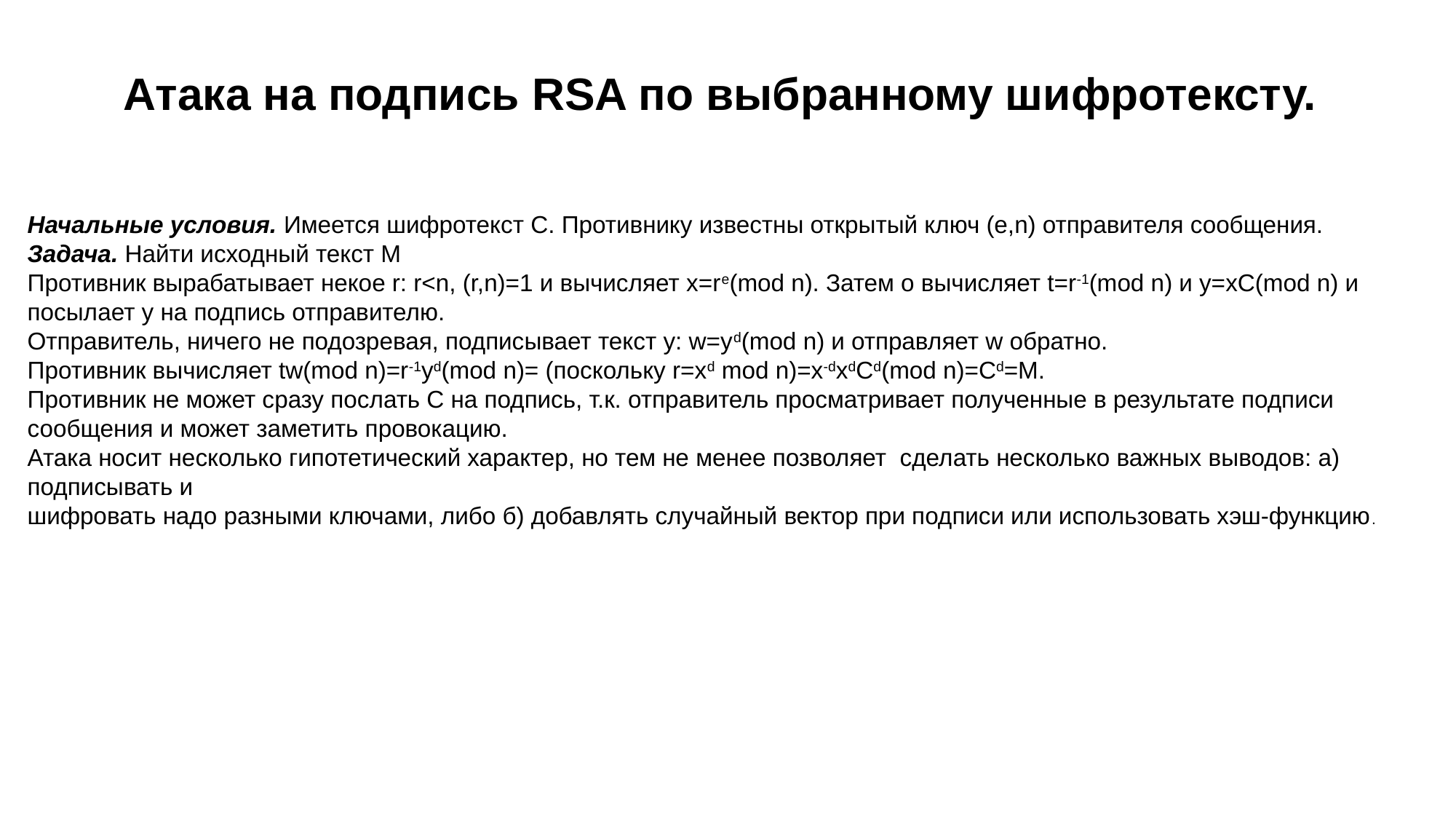

# Атака на подпись RSA по выбранному шифротексту.
Начальные условия. Имеется шифротекст C. Противнику известны открытый ключ (e,n) отправителя сообщения.
Задача. Найти исходный текст M
Противник вырабатывает некое r: r<n, (r,n)=1 и вычисляет x=re(mod n). Затем о вычисляет t=r-1(mod n) и y=xC(mod n) и
посылает y на подпись отправителю.
Отправитель, ничего не подозревая, подписывает текст y: w=yd(mod n) и отправляет w обратно.
Противник вычисляет tw(mod n)=r-1yd(mod n)= (поскольку r=xd mod n)=x-dxdCd(mod n)=Cd=M.
Противник не может сразу послать C на подпись, т.к. отправитель просматривает полученные в результате подписи
сообщения и может заметить провокацию.
Атака носит несколько гипотетический характер, но тем не менее позволяет  сделать несколько важных выводов: а)
подписывать и
шифровать надо разными ключами, либо б) добавлять случайный вектор при подписи или использовать хэш-функцию.